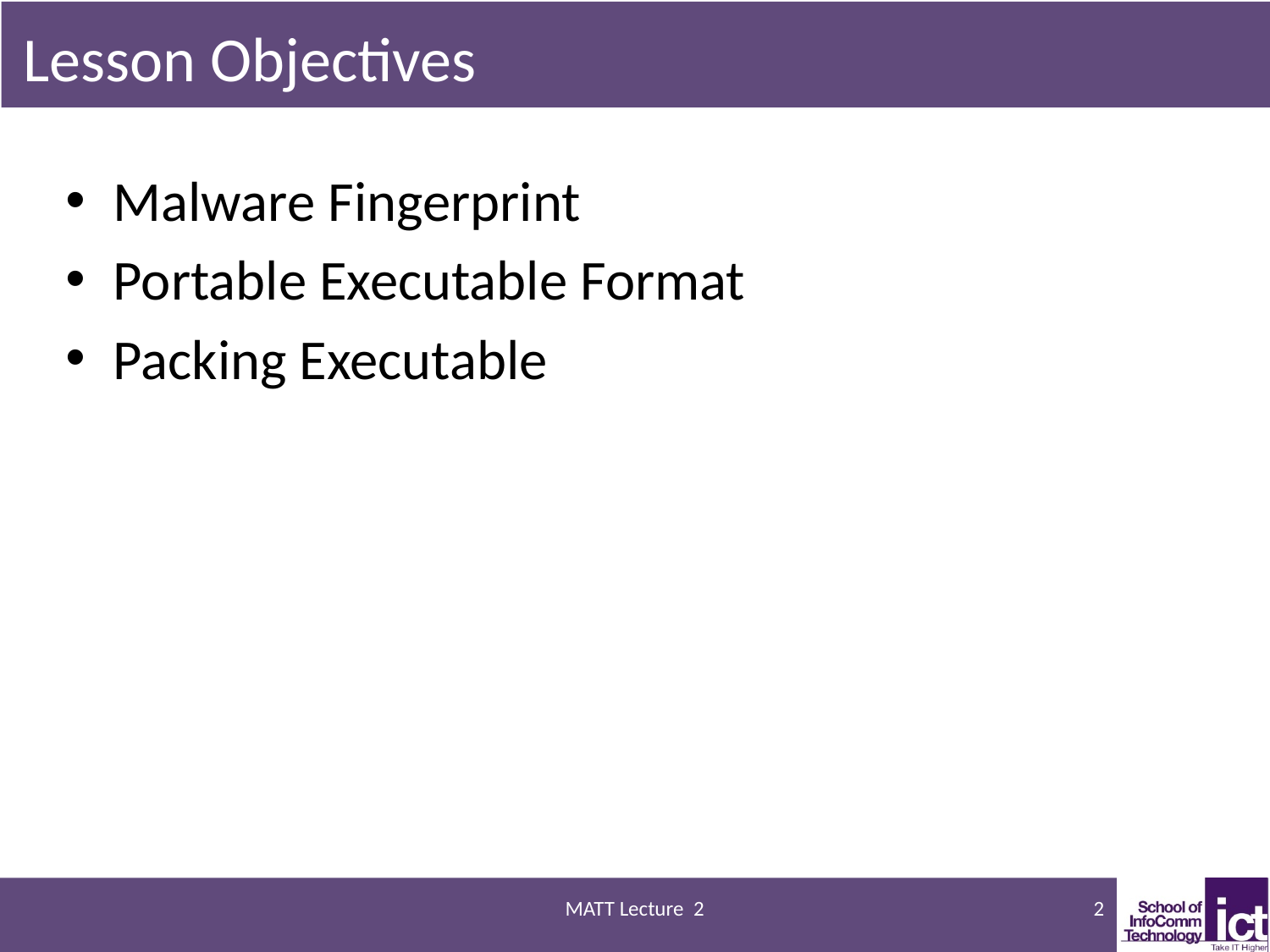

# Lesson Objectives
Malware Fingerprint
Portable Executable Format
Packing Executable
MATT Lecture  2
2